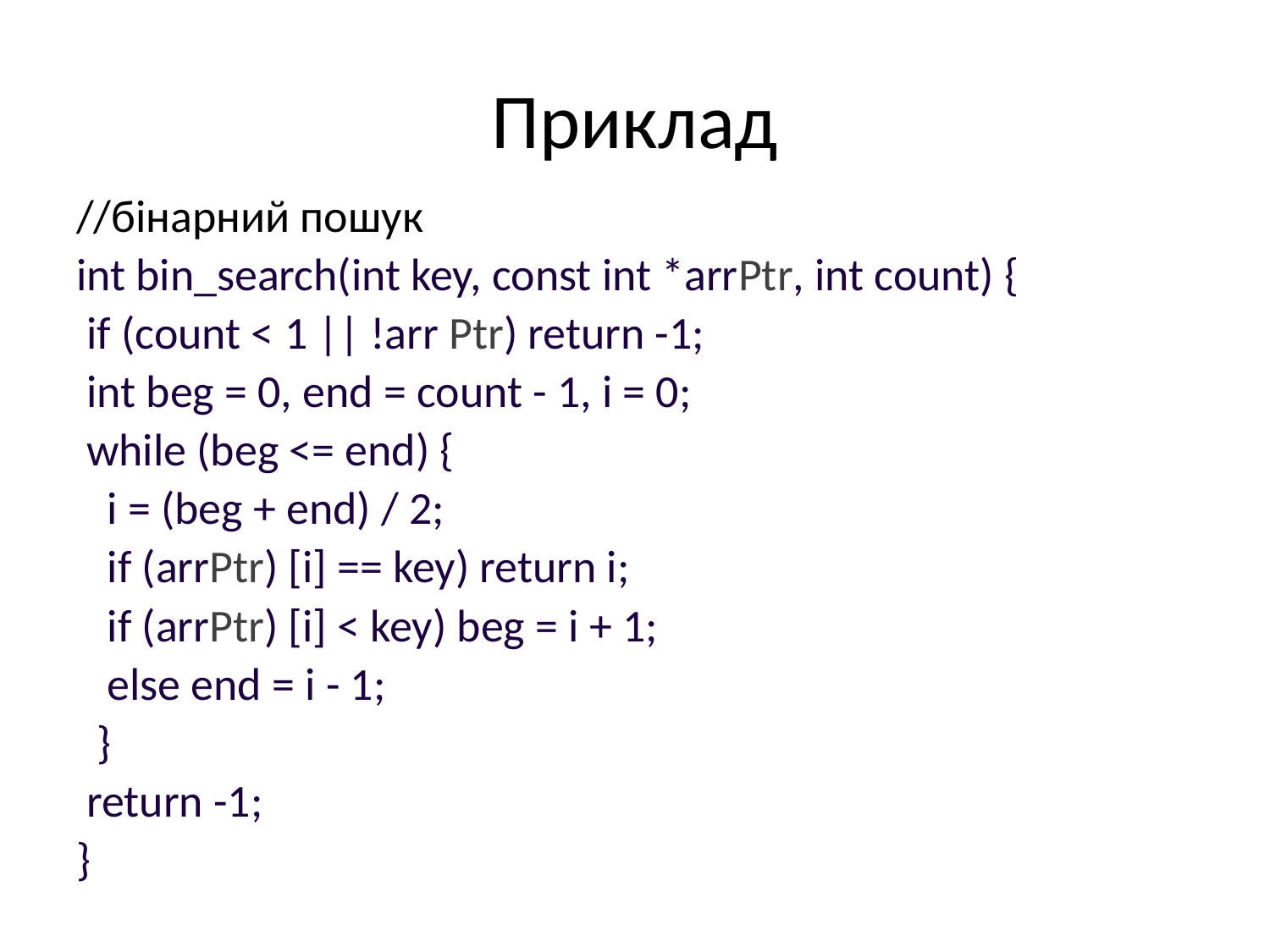

# Приклад
//бінарний пошук
int bin_search(int key, const int *arrРtr, int count) {
 if (count < 1 || !arr Рtr) return -1;
 int beg = 0, end = count - 1, i = 0;
 while (beg <= end) {
   i = (beg + end) / 2;
   if (arrРtr) [i] == key) return i;
   if (arrРtr) [i] < key) beg = i + 1;
   else end = i - 1;
  }
 return -1;
}